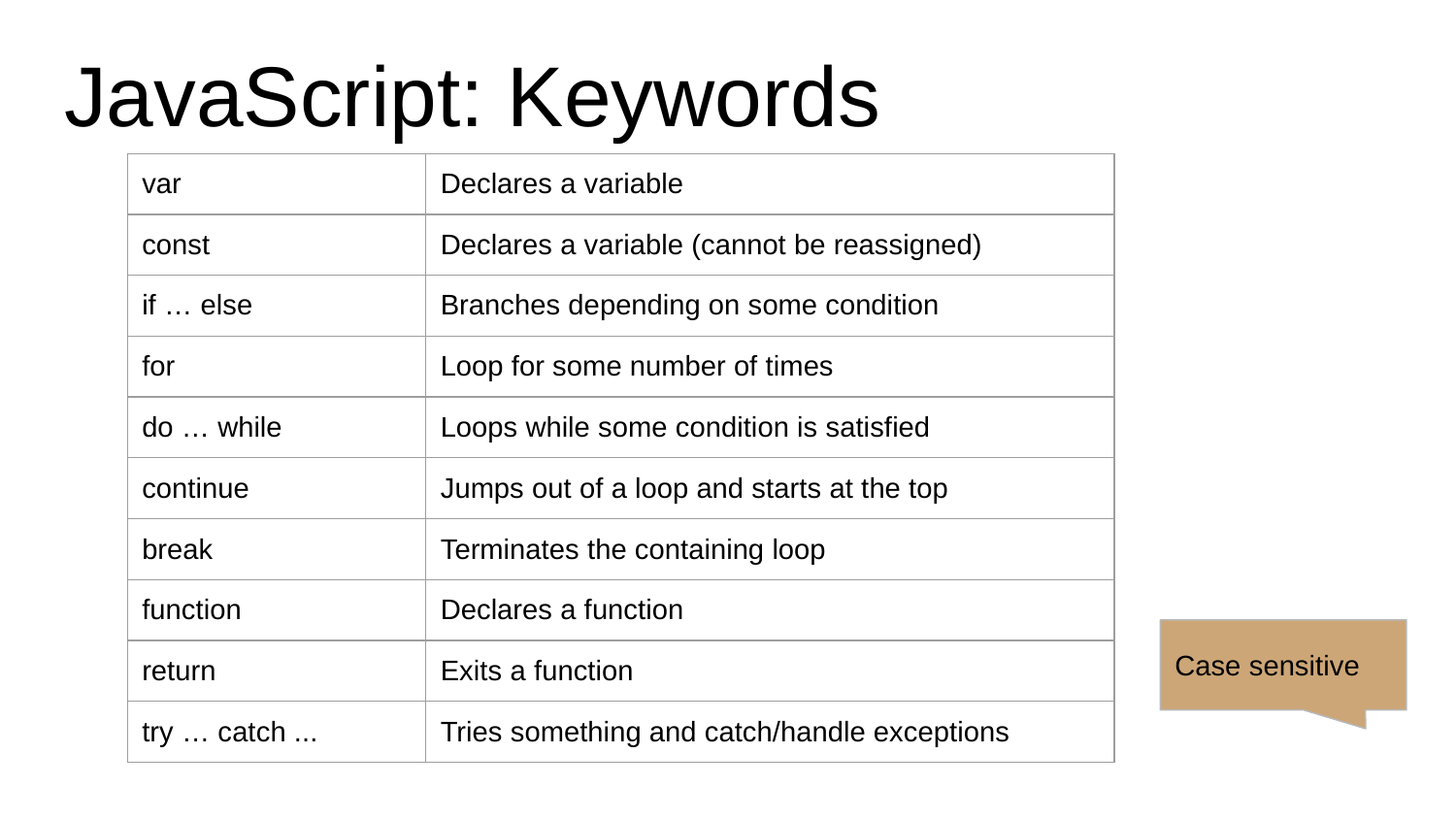

JavaScript: Keywords
| var | Declares a variable |
| --- | --- |
| const | Declares a variable (cannot be reassigned) |
| if … else | Branches depending on some condition |
| for | Loop for some number of times |
| do … while | Loops while some condition is satisfied |
| continue | Jumps out of a loop and starts at the top |
| break | Terminates the containing loop |
| function | Declares a function |
| return | Exits a function |
| try … catch ... | Tries something and catch/handle exceptions |
Case sensitive